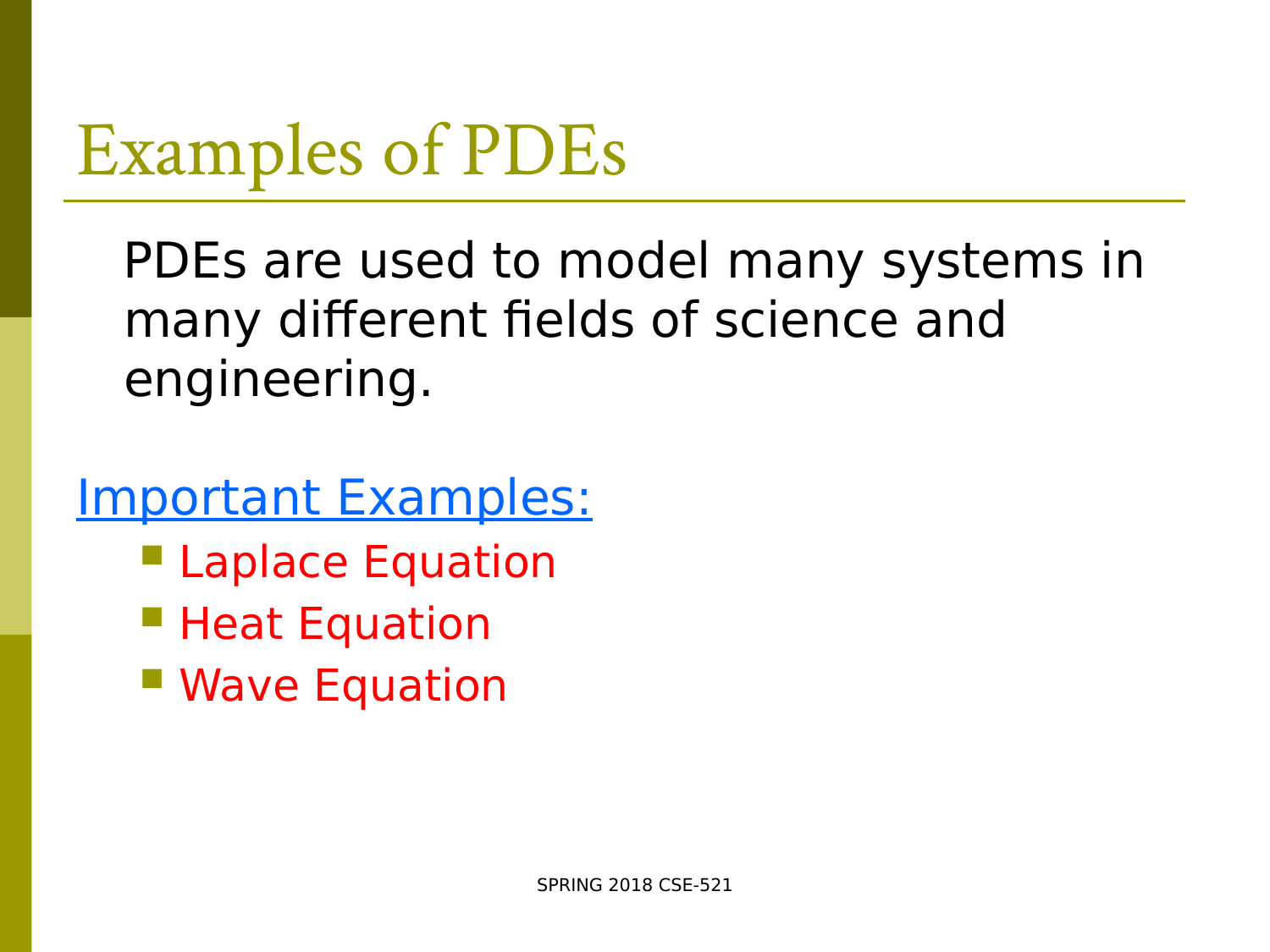

# Examples of PDEs
   PDEs are used to model many systems in many different fields of science and engineering.

Important Examples:
Laplace Equation
Heat Equation
Wave Equation
SPRING 2018 CSE-521